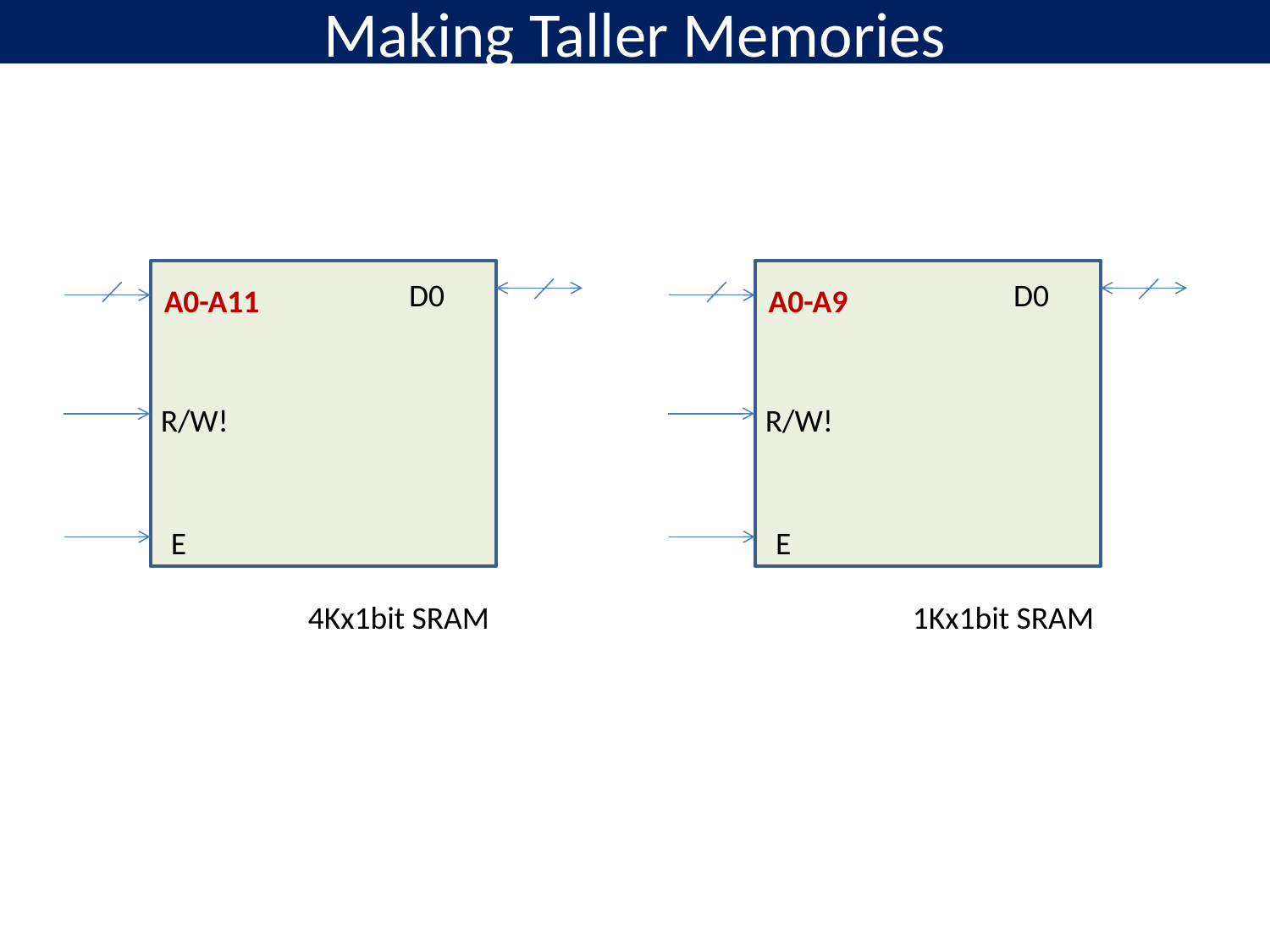

# Making Taller Memories

D0
A0-A11
R/W!
E
4Kx1bit SRAM

D0
A0-A9
R/W!
E
1Kx1bit SRAM